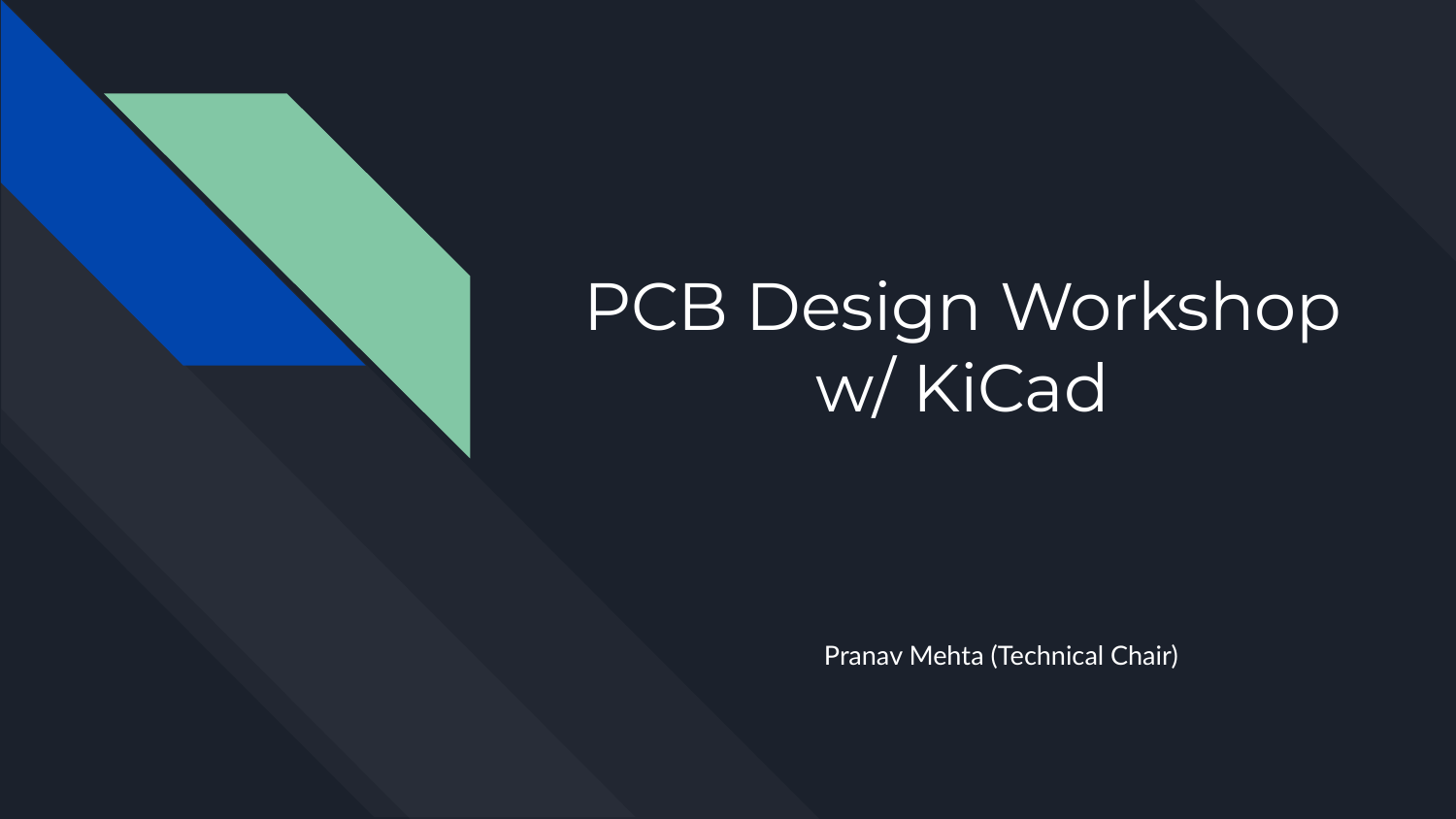

# PCB Design Workshop w/ KiCad
Pranav Mehta (Technical Chair)